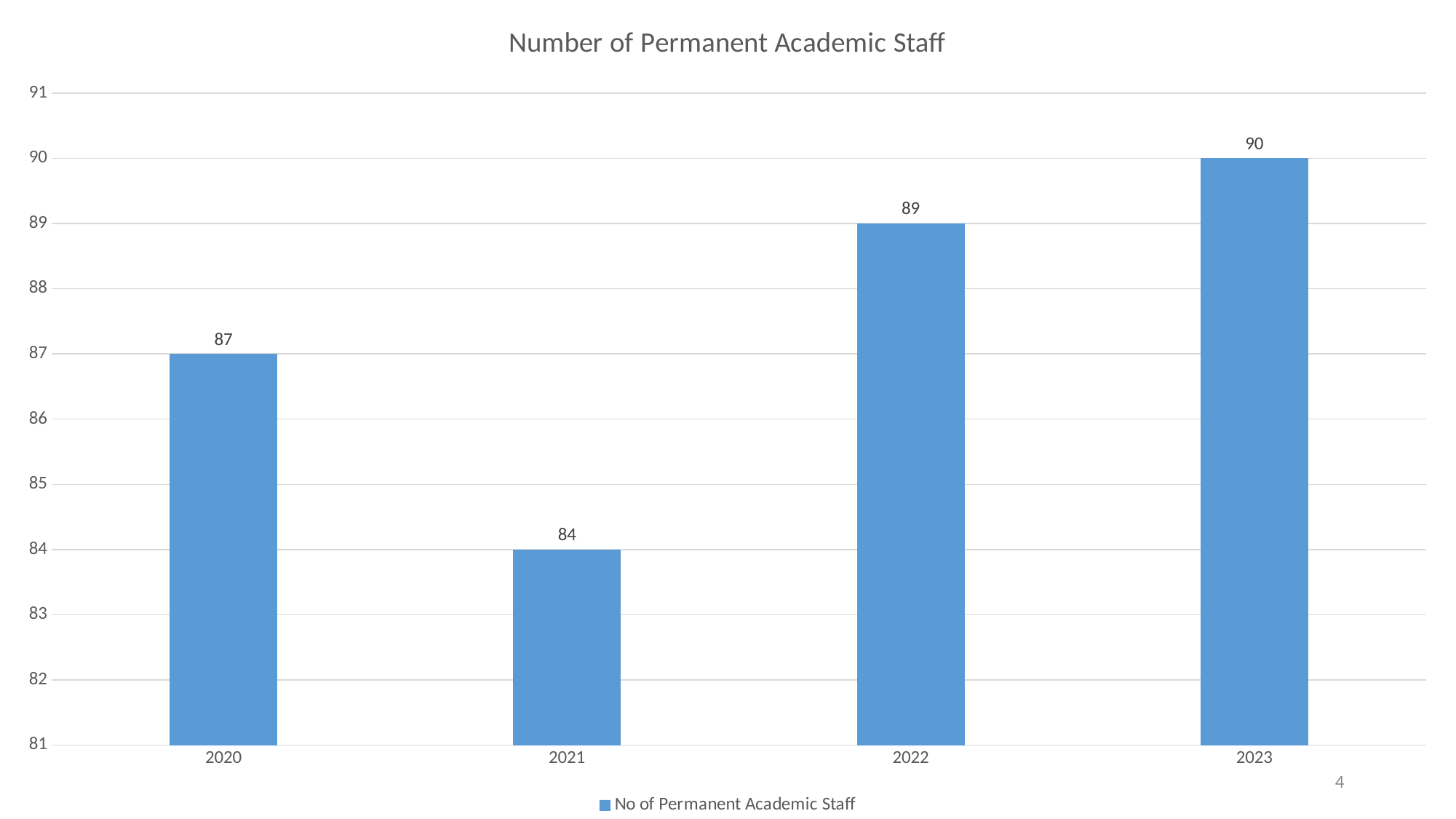

### Chart: Number of Permanent Academic Staff

| Category | No of Permanent Academic Staff |
|---|---|
| 2020 | 87.0 |
| 2021 | 84.0 |
| 2022 | 89.0 |
| 2023 | 90.0 |
4